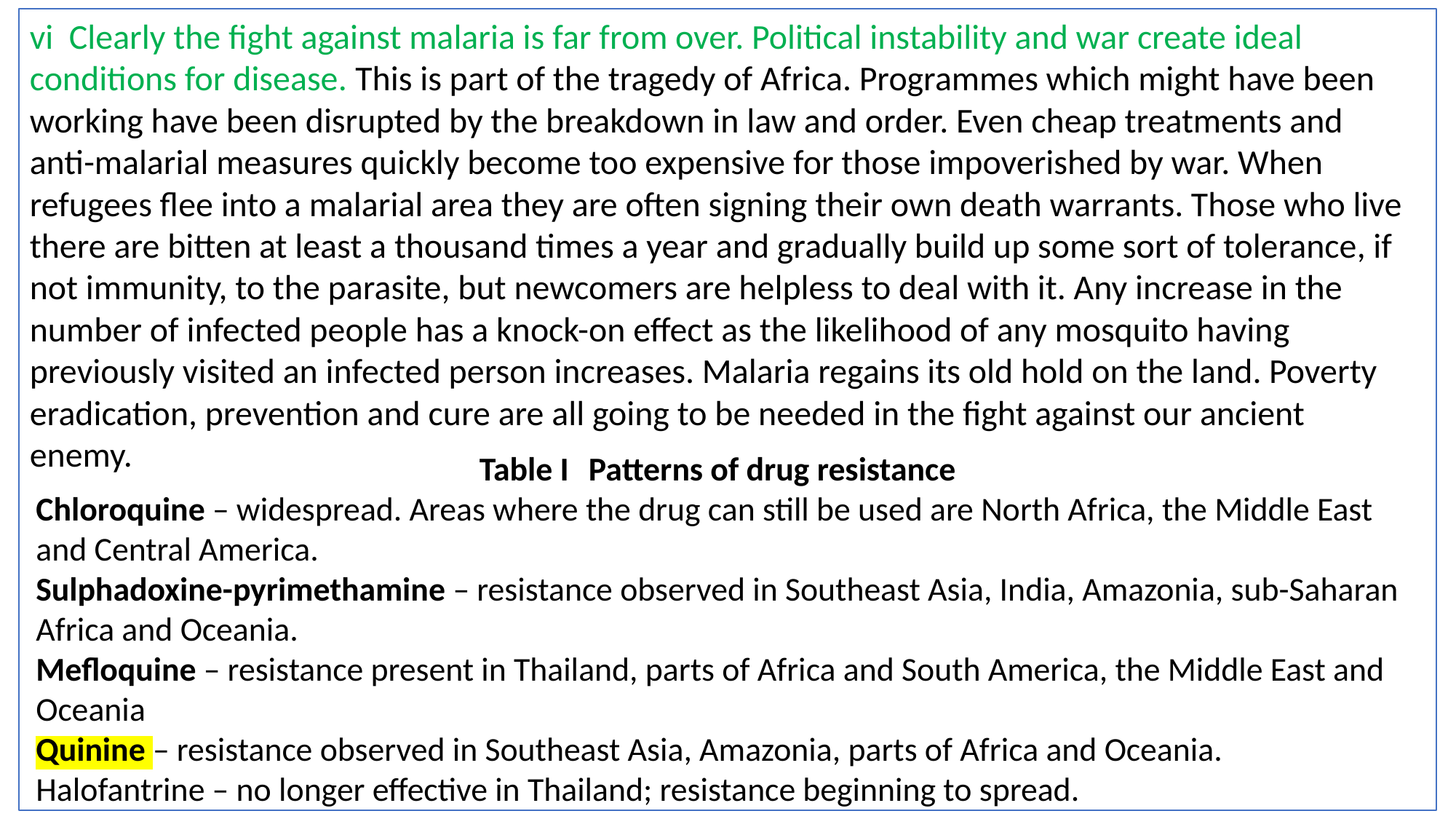

vi  Clearly the fight against malaria is far from over. Political instability and war create ideal conditions for disease. This is part of the tragedy of Africa. Programmes which might have been working have been disrupted by the breakdown in law and order. Even cheap treatments and anti-malarial measures quickly become too expensive for those impoverished by war. When refugees flee into a malarial area they are often signing their own death warrants. Those who live there are bitten at least a thousand times a year and gradually build up some sort of tolerance, if not immunity, to the parasite, but newcomers are helpless to deal with it. Any increase in the number of infected people has a knock-on effect as the likelihood of any mosquito having previously visited an infected person increases. Malaria regains its old hold on the land. Poverty eradication, prevention and cure are all going to be needed in the fight against our ancient enemy.
Table I 	Patterns of drug resistance
Chloroquine – widespread. Areas where the drug can still be used are North Africa, the Middle East and Central America.
Sulphadoxine-pyrimethamine – resistance observed in Southeast Asia, India, Amazonia, sub-Saharan Africa and Oceania.
Mefloquine – resistance present in Thailand, parts of Africa and South America, the Middle East and Oceania
Quinine – resistance observed in Southeast Asia, Amazonia, parts of Africa and Oceania.
Halofantrine – no longer effective in Thailand; resistance beginning to spread.